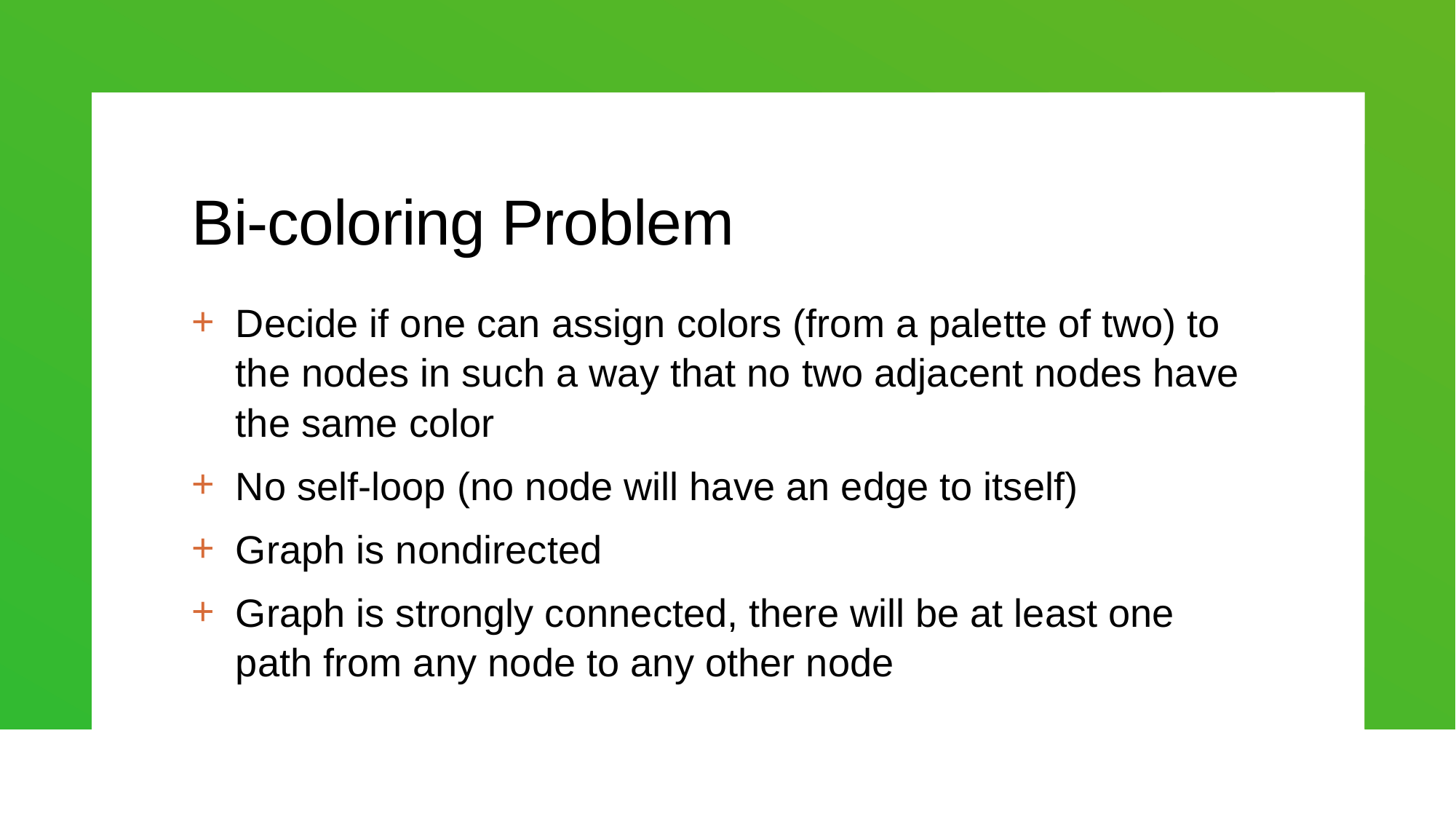

# Bi-coloring Problem
Decide if one can assign colors (from a palette of two) to the nodes in such a way that no two adjacent nodes have the same color
No self-loop (no node will have an edge to itself)
Graph is nondirected
Graph is strongly connected, there will be at least one path from any node to any other node